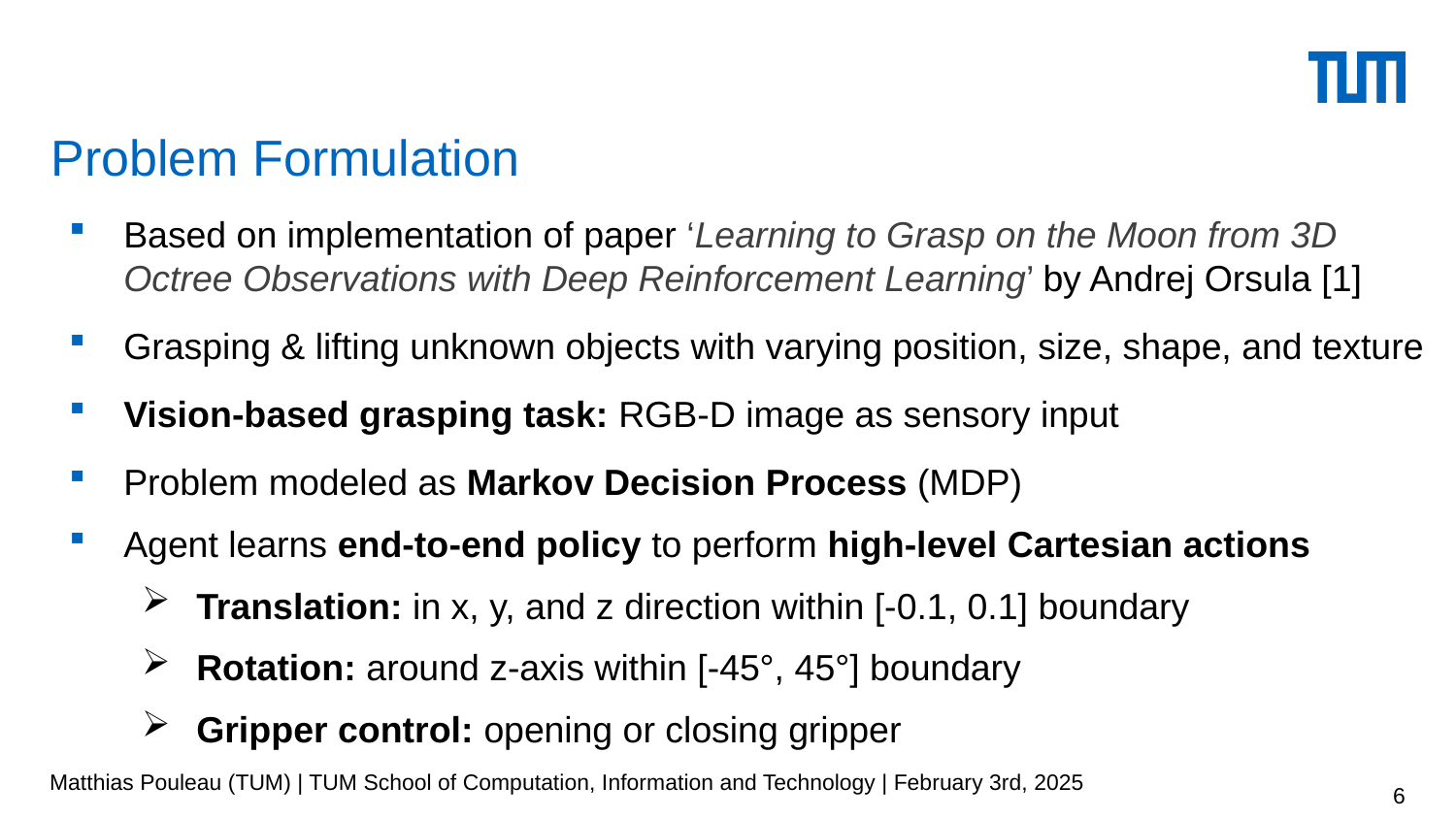

# Problem Formulation
Based on implementation of paper ‘Learning to Grasp on the Moon from 3D Octree Observations with Deep Reinforcement Learning’ by Andrej Orsula [1]
Grasping & lifting unknown objects with varying position, size, shape, and texture
Vision-based grasping task: RGB-D image as sensory input
Problem modeled as Markov Decision Process (MDP)
Agent learns end-to-end policy to perform high-level Cartesian actions
Translation: in x, y, and z direction within [-0.1, 0.1] boundary
Rotation: around z-axis within [-45°, 45°] boundary
Gripper control: opening or closing gripper
Matthias Pouleau (TUM) | TUM School of Computation, Information and Technology | February 3rd, 2025

6